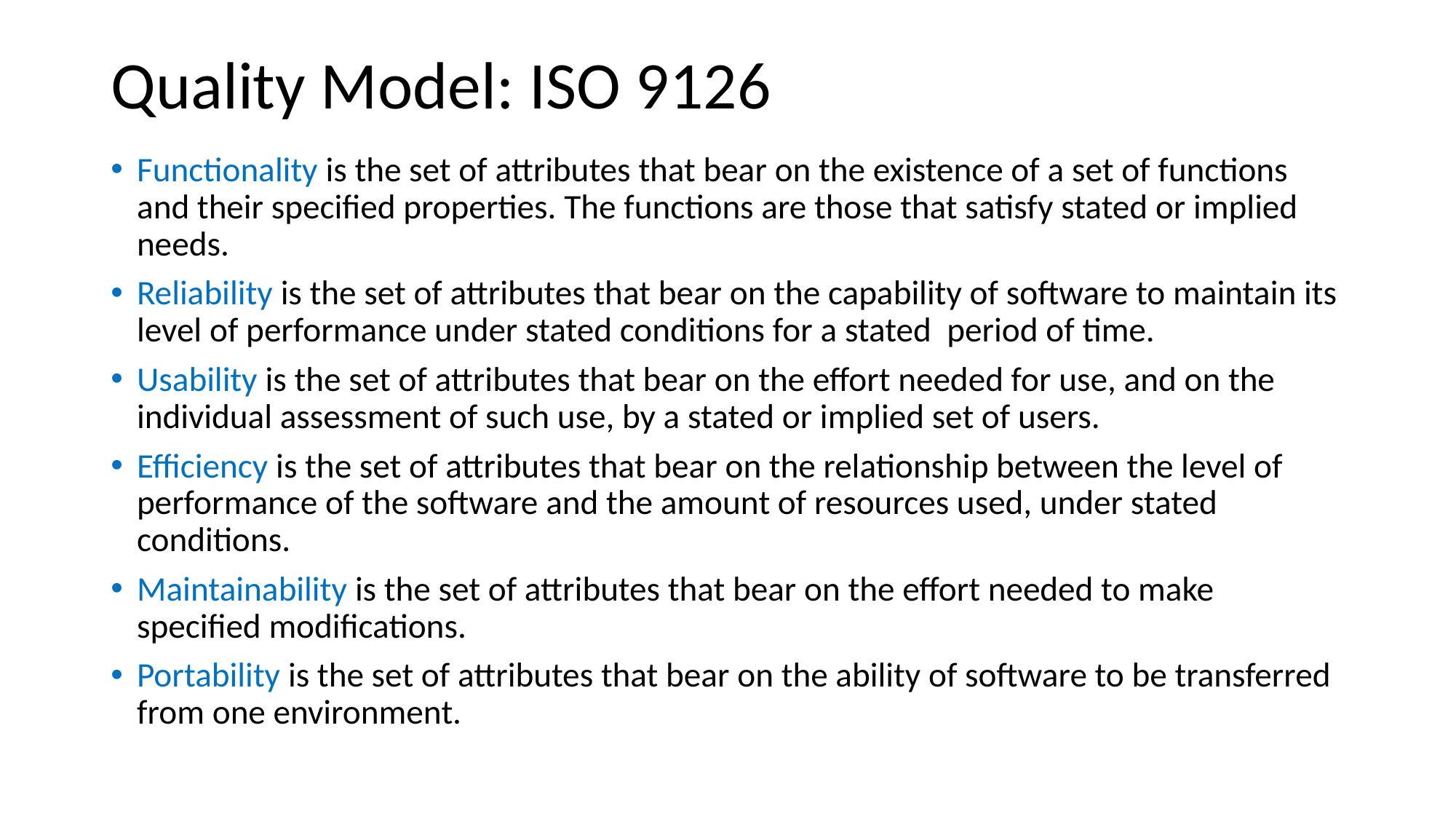

# Quality Model: ISO 9126
Functionality is the set of attributes that bear on the existence of a set of functions and their specified properties. The functions are those that satisfy stated or implied needs.
Reliability is the set of attributes that bear on the capability of software to maintain its level of performance under stated conditions for a stated  period of time.
Usability is the set of attributes that bear on the effort needed for use, and on the individual assessment of such use, by a stated or implied set of users.
Efficiency is the set of attributes that bear on the relationship between the level of performance of the software and the amount of resources used, under stated conditions.
Maintainability is the set of attributes that bear on the effort needed to make specified modifications.
Portability is the set of attributes that bear on the ability of software to be transferred from one environment.